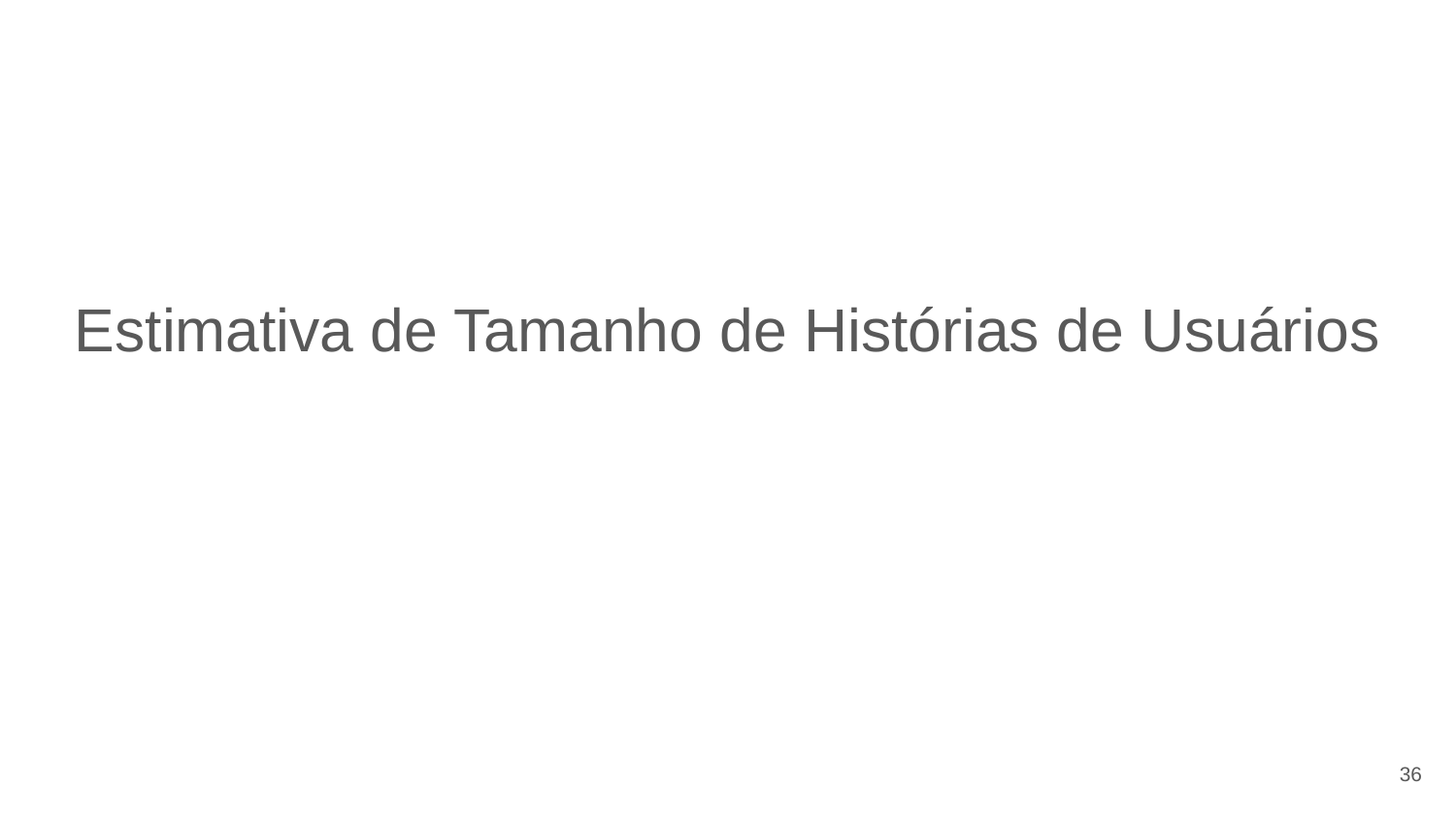

# Estimativa de Tamanho de Histórias de Usuários
36